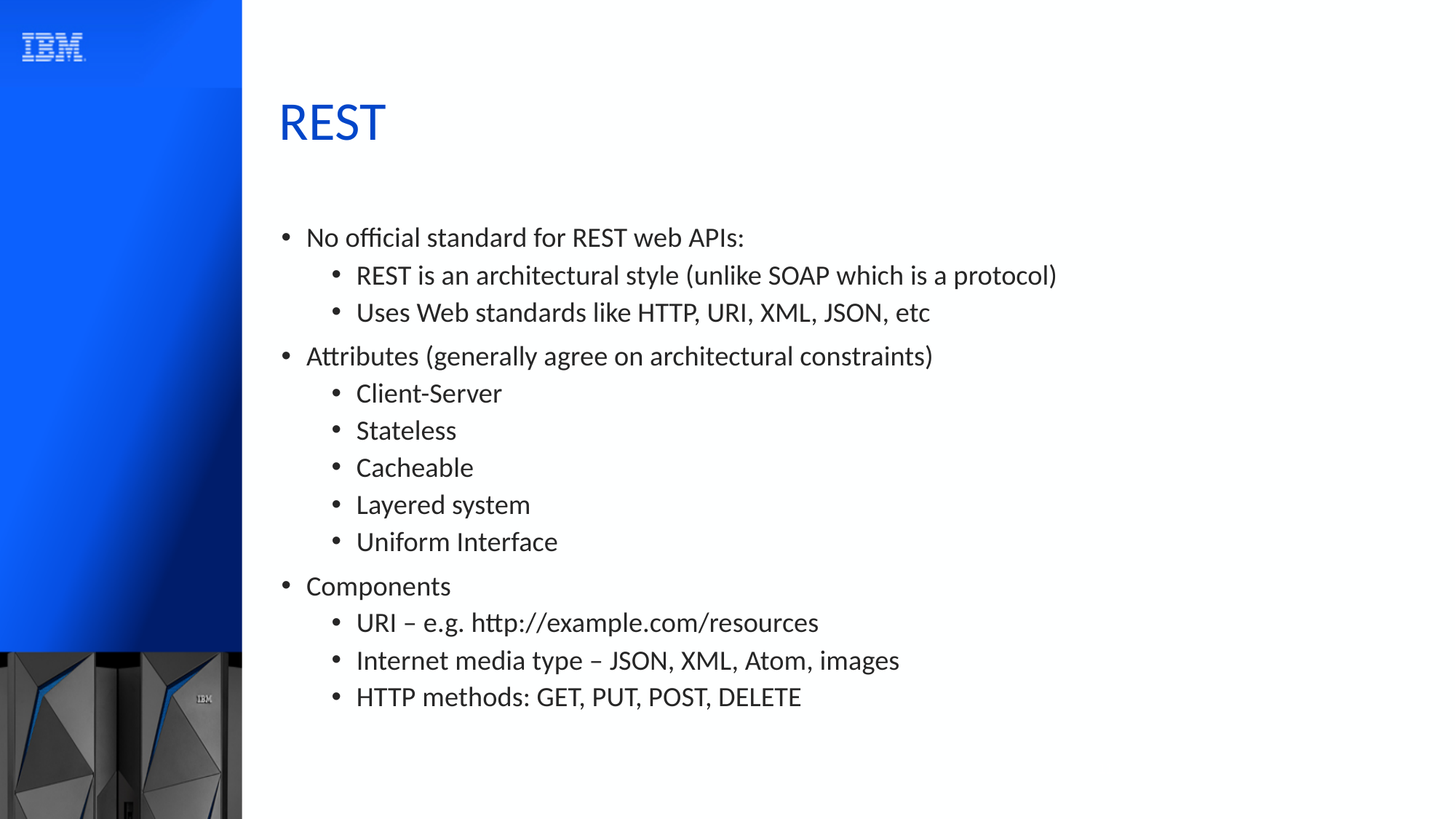

# REST
No official standard for REST web APIs:
REST is an architectural style (unlike SOAP which is a protocol)
Uses Web standards like HTTP, URI, XML, JSON, etc
Attributes (generally agree on architectural constraints)
Client-Server
Stateless
Cacheable
Layered system
Uniform Interface
Components
URI – e.g. http://example.com/resources
Internet media type – JSON, XML, Atom, images
HTTP methods: GET, PUT, POST, DELETE
11